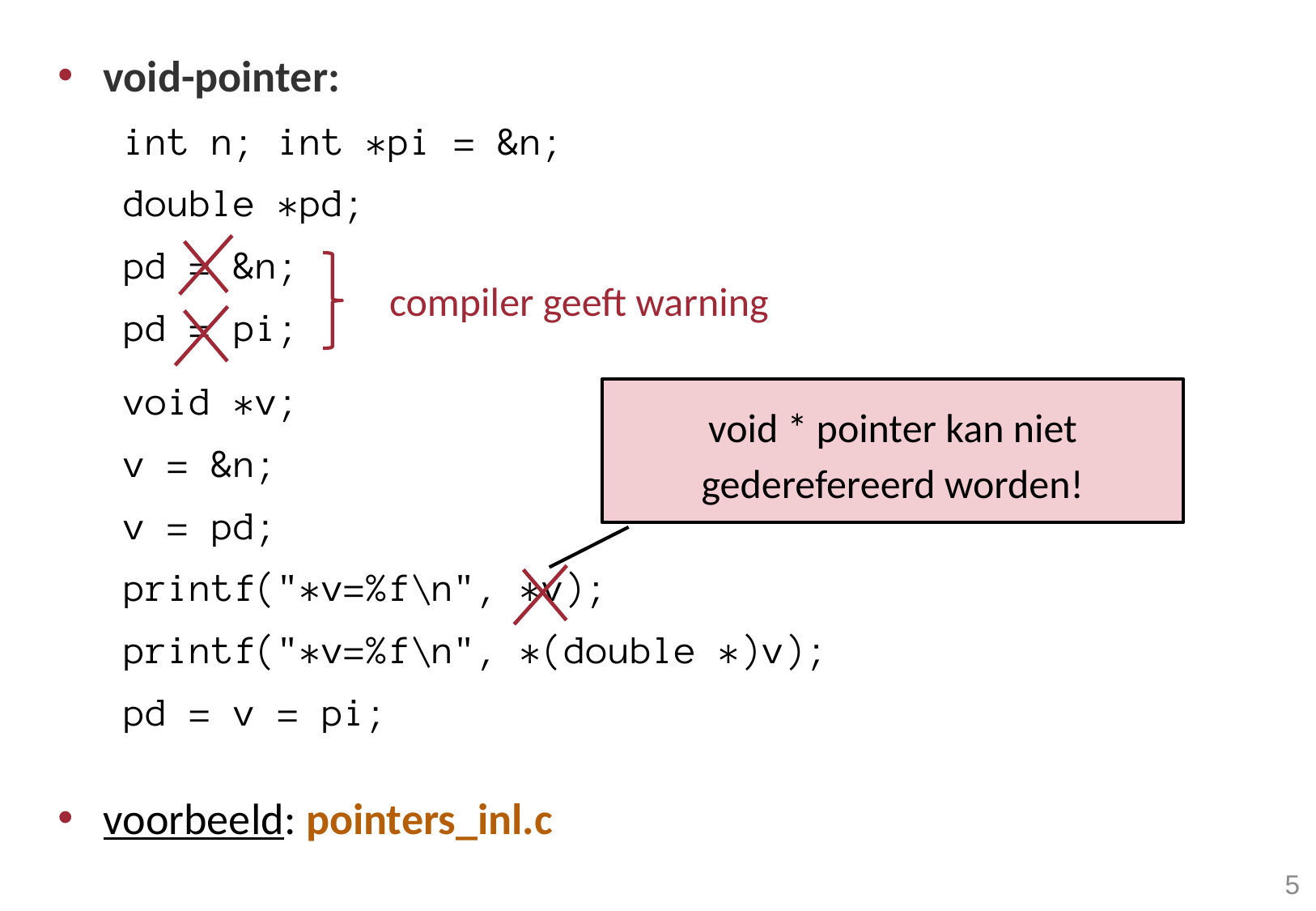

void-pointer:
   int n; int *pi = &n;
   double *pd;
   pd = &n;
   pd = pi;
   void *v;
   v = &n;
   v = pd;
   printf("*v=%f\n", *v);
   printf("*v=%f\n", *(double *)v);
   pd = v = pi;
voorbeeld: pointers_inl.c

compiler geeft warning
void * pointer kan niet gederefereerd worden!
5